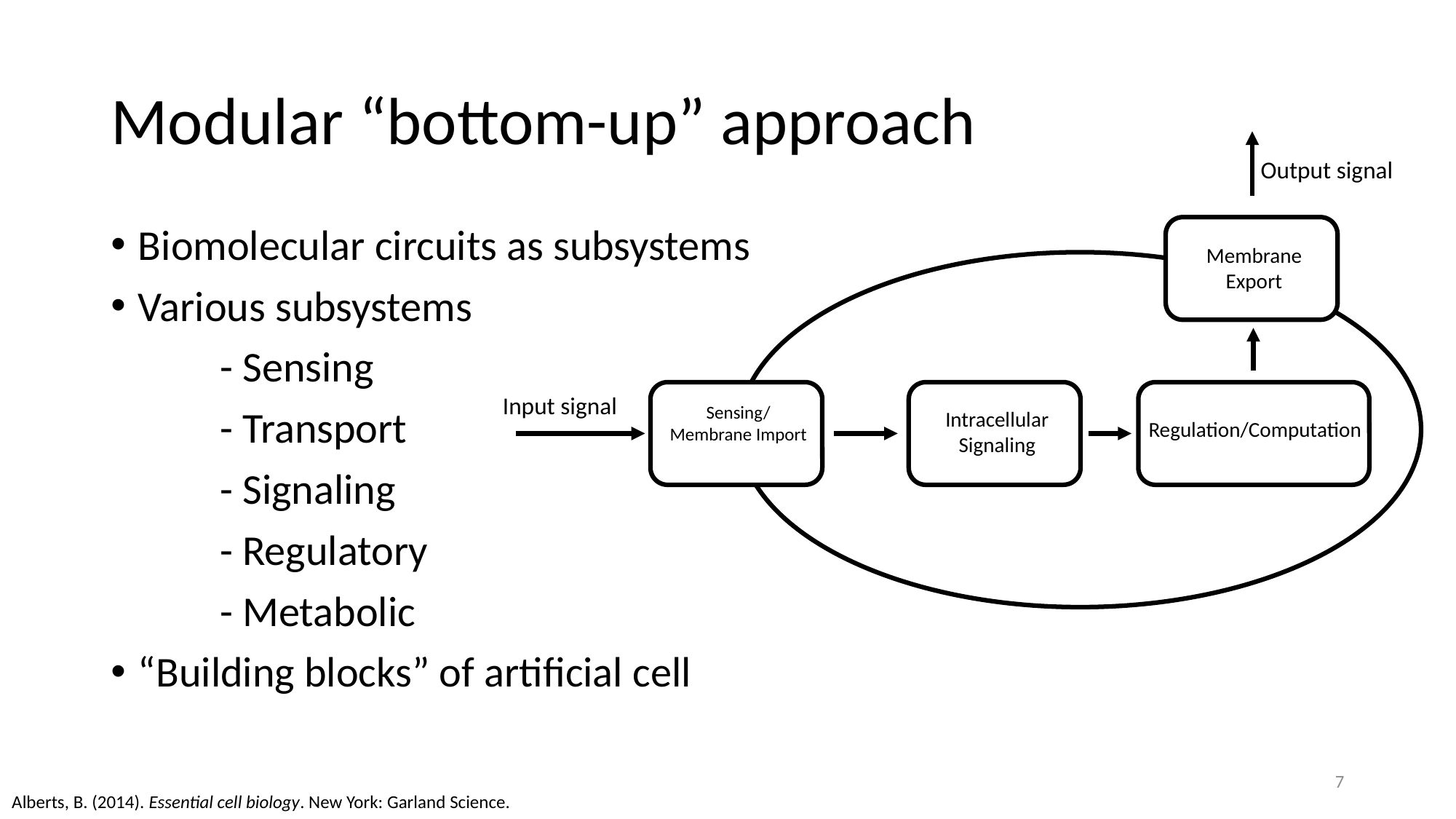

# Modular “bottom-up” approach
Output signal

Membrane Export

Input signal
Sensing/
Membrane Import
Intracellular
Signaling
Regulation/Computation
Biomolecular circuits as subsystems
Various subsystems
	- Sensing
	- Transport
	- Signaling
	- Regulatory
	- Metabolic
“Building blocks” of artificial cell

7
Alberts, B. (2014). Essential cell biology. New York: Garland Science.